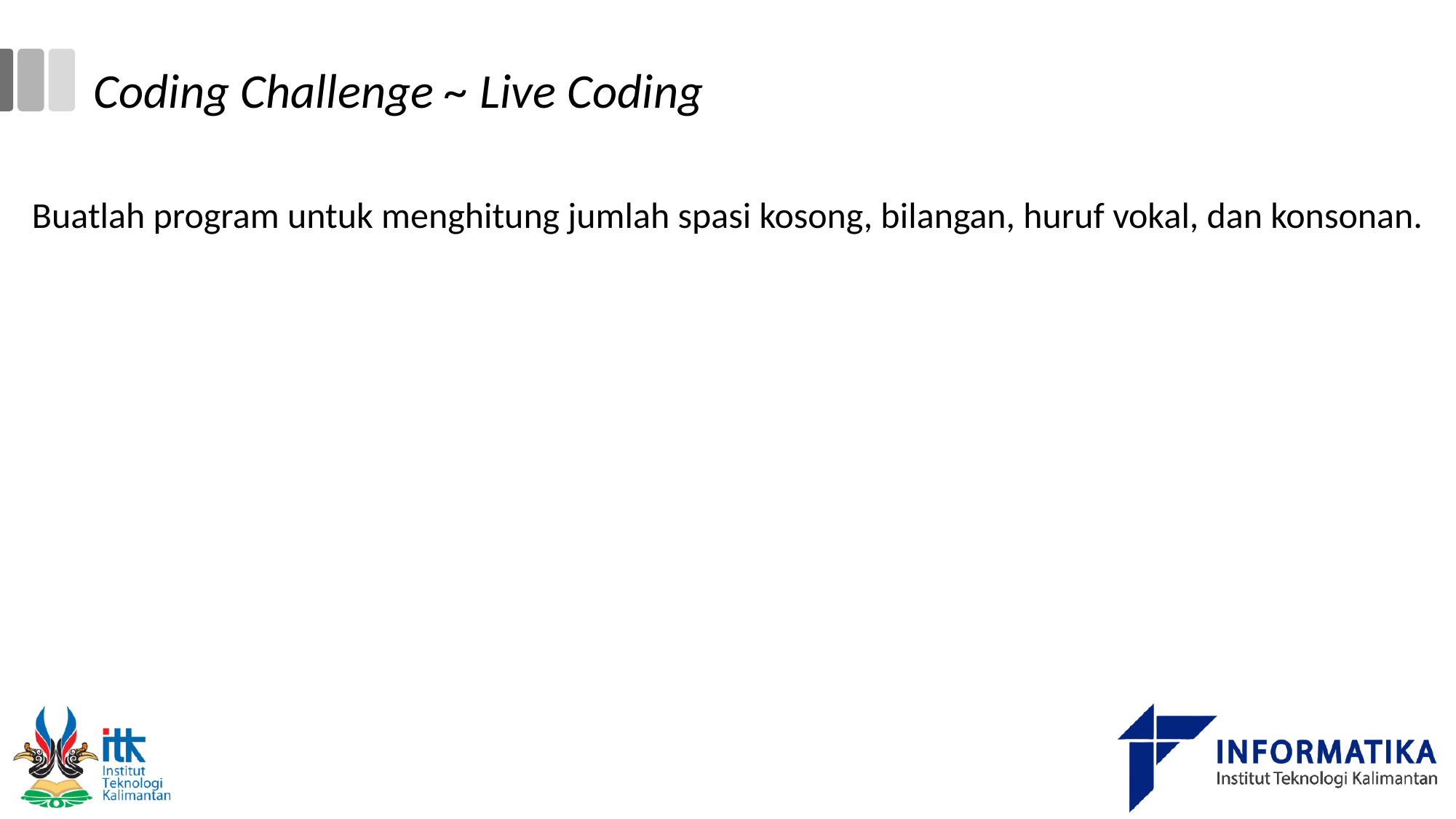

# Coding Challenge ~ Live Coding

Buatlah program untuk menghitung jumlah spasi kosong, bilangan, huruf vokal, dan konsonan.